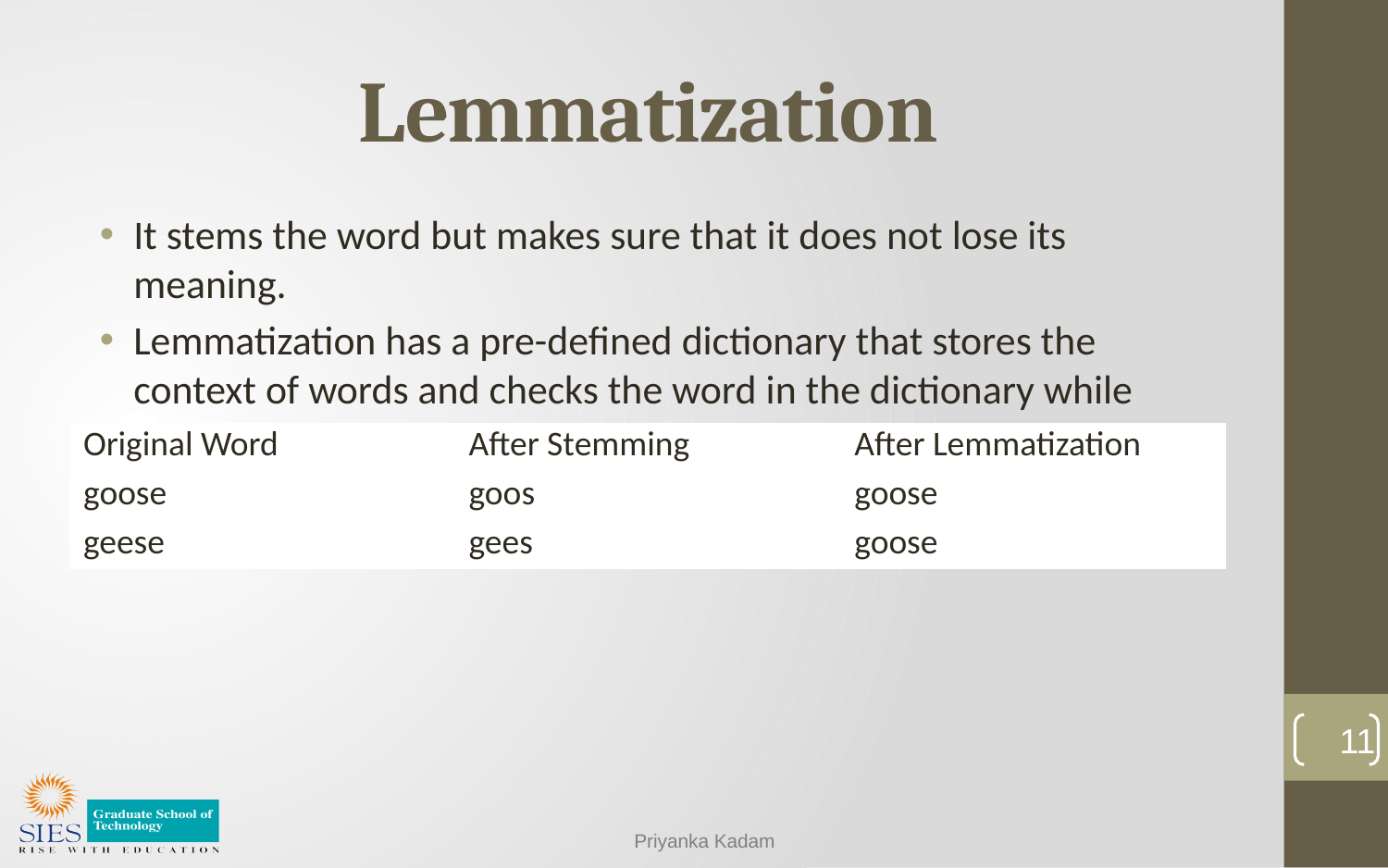

# Lemmatization
It stems the word but makes sure that it does not lose its meaning.
Lemmatization has a pre-defined dictionary that stores the context of words and checks the word in the dictionary while diminishing.

| Original Word | After Stemming | After Lemmatization |
| --- | --- | --- |
| goose | goos | goose |
| geese | gees | goose |
11